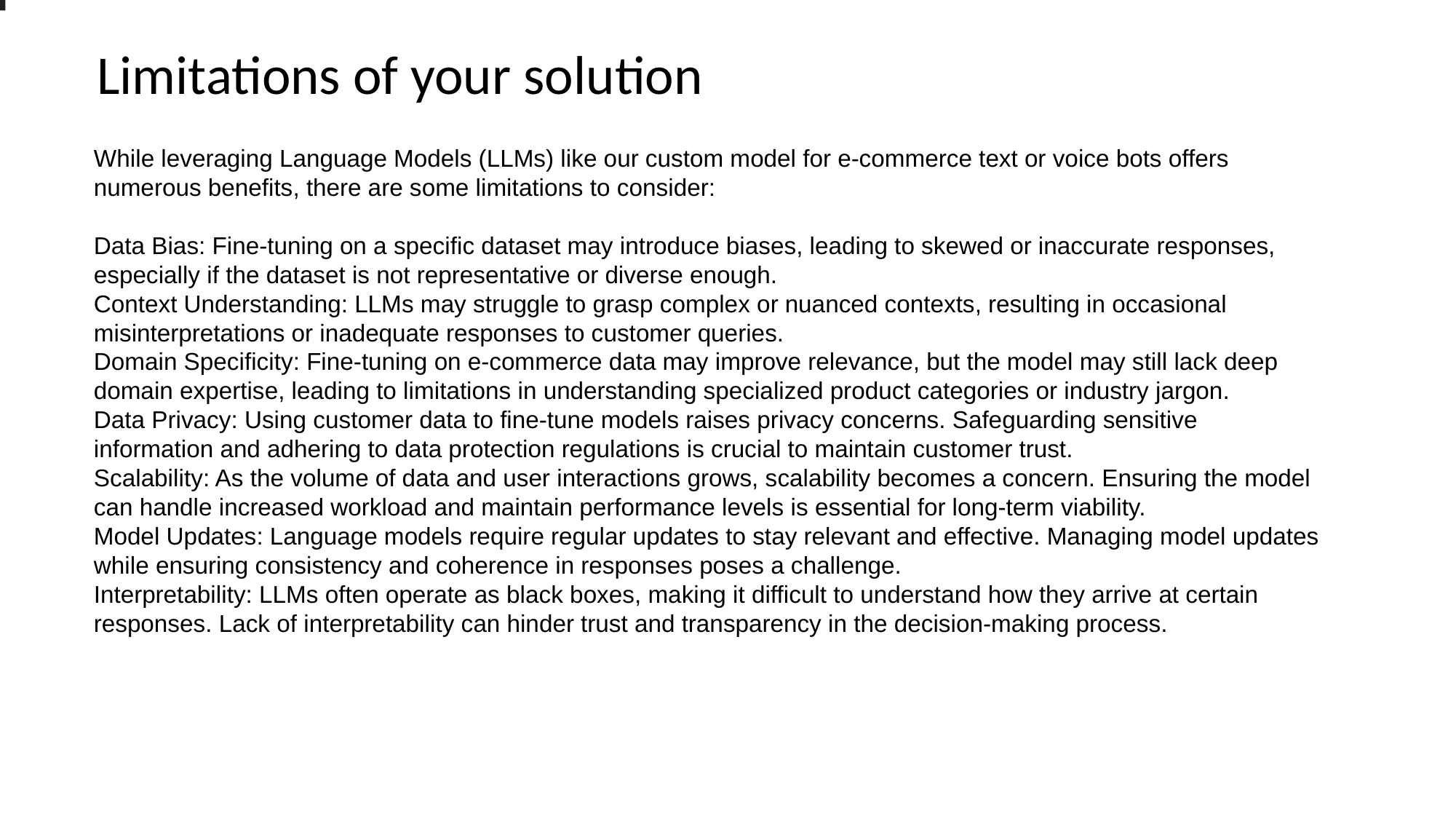

Limitations of your solution
While leveraging Language Models (LLMs) like our custom model for e-commerce text or voice bots offers numerous benefits, there are some limitations to consider:

Data Bias: Fine-tuning on a specific dataset may introduce biases, leading to skewed or inaccurate responses, especially if the dataset is not representative or diverse enough.
Context Understanding: LLMs may struggle to grasp complex or nuanced contexts, resulting in occasional misinterpretations or inadequate responses to customer queries.
Domain Specificity: Fine-tuning on e-commerce data may improve relevance, but the model may still lack deep domain expertise, leading to limitations in understanding specialized product categories or industry jargon.
Data Privacy: Using customer data to fine-tune models raises privacy concerns. Safeguarding sensitive information and adhering to data protection regulations is crucial to maintain customer trust.
Scalability: As the volume of data and user interactions grows, scalability becomes a concern. Ensuring the model can handle increased workload and maintain performance levels is essential for long-term viability.
Model Updates: Language models require regular updates to stay relevant and effective. Managing model updates while ensuring consistency and coherence in responses poses a challenge.
Interpretability: LLMs often operate as black boxes, making it difficult to understand how they arrive at certain responses. Lack of interpretability can hinder trust and transparency in the decision-making process.